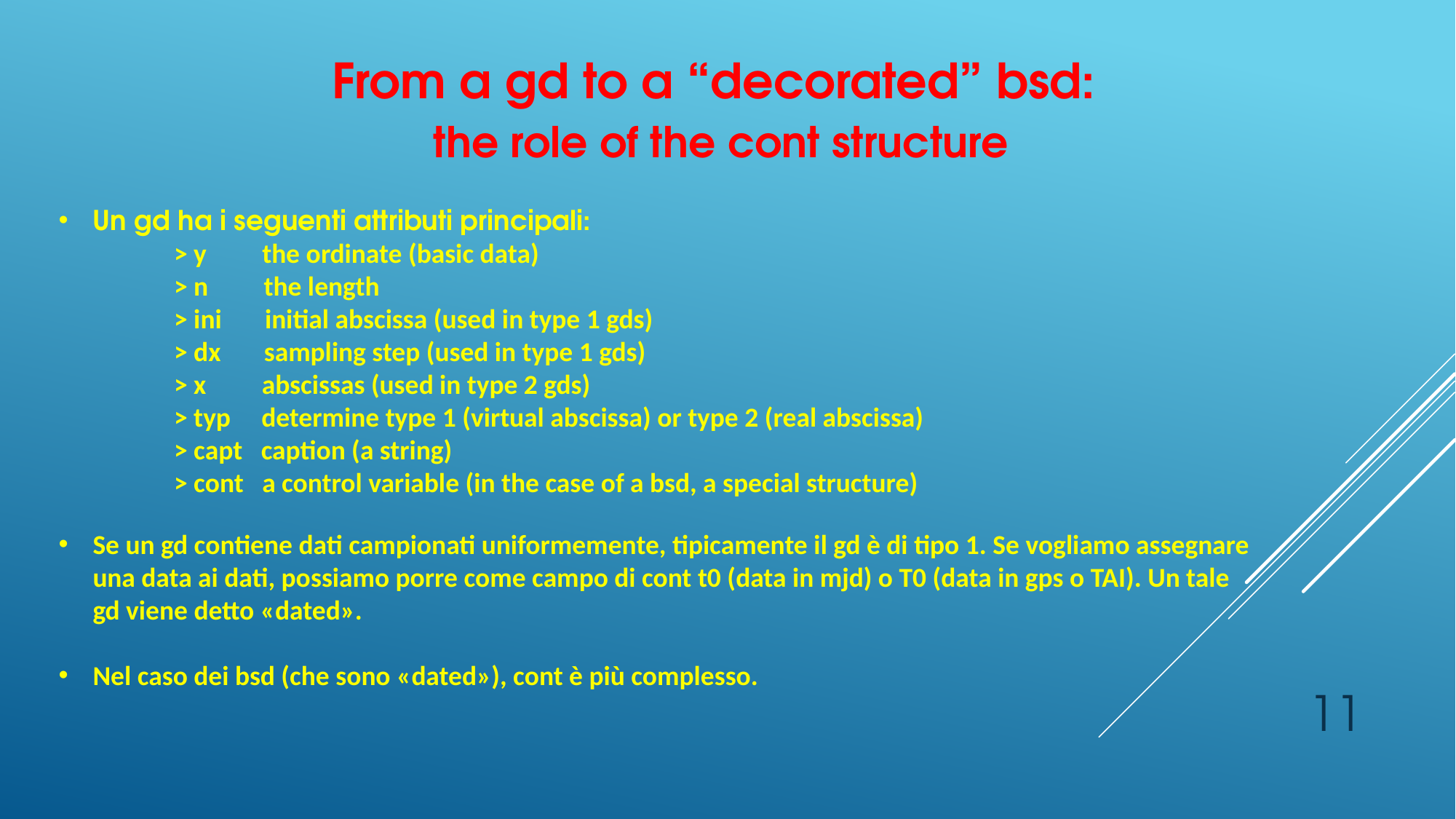

From a gd to a “decorated” bsd:
the role of the cont structure
Un gd ha i seguenti attributi principali:
 > y         the ordinate (basic data)
 > n         the length
 > ini       initial abscissa (used in type 1 gds)
 > dx       sampling step (used in type 1 gds)
 > x         abscissas (used in type 2 gds)
 > typ     determine type 1 (virtual abscissa) or type 2 (real abscissa)
 > capt   caption (a string)
 > cont   a control variable (in the case of a bsd, a special structure)

Se un gd contiene dati campionati uniformemente, tipicamente il gd è di tipo 1. Se vogliamo assegnare una data ai dati, possiamo porre come campo di cont t0 (data in mjd) o T0 (data in gps o TAI). Un tale gd viene detto «dated».

Nel caso dei bsd (che sono «dated»), cont è più complesso.
11